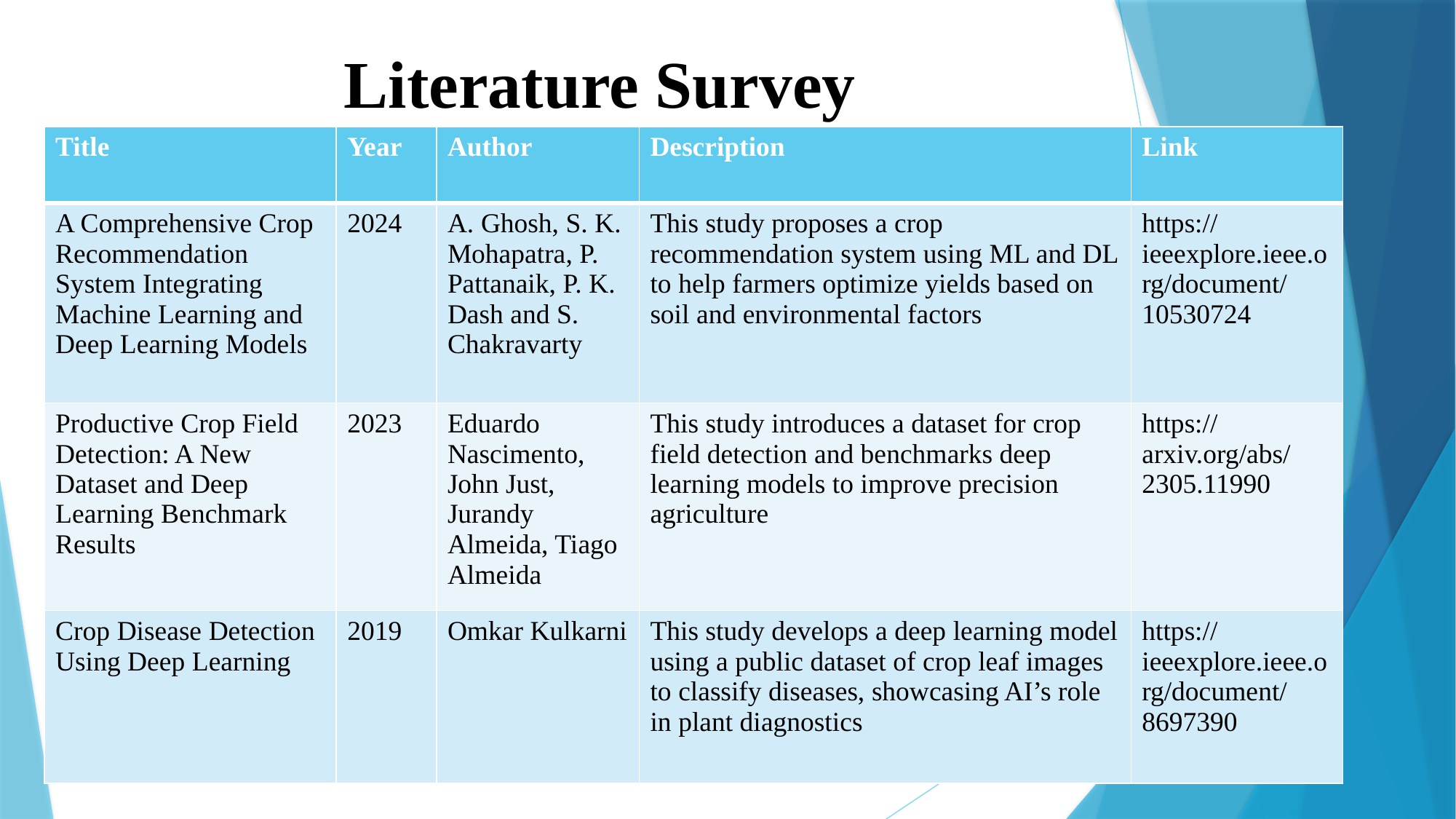

# Literature Survey
| Title | Year | Author | Description | Link |
| --- | --- | --- | --- | --- |
| A Comprehensive Crop Recommendation System Integrating Machine Learning and Deep Learning Models | 2024 | A. Ghosh, S. K. Mohapatra, P. Pattanaik, P. K. Dash and S. Chakravarty | This study proposes a crop recommendation system using ML and DL to help farmers optimize yields based on soil and environmental factors | https://ieeexplore.ieee.org/document/10530724 |
| Productive Crop Field Detection: A New Dataset and Deep Learning Benchmark Results | 2023 | Eduardo Nascimento, John Just, Jurandy Almeida, Tiago Almeida | This study introduces a dataset for crop field detection and benchmarks deep learning models to improve precision agriculture | https://arxiv.org/abs/2305.11990 |
| Crop Disease Detection Using Deep Learning | 2019 | Omkar Kulkarni | This study develops a deep learning model using a public dataset of crop leaf images to classify diseases, showcasing AI’s role in plant diagnostics | https://ieeexplore.ieee.org/document/8697390 |